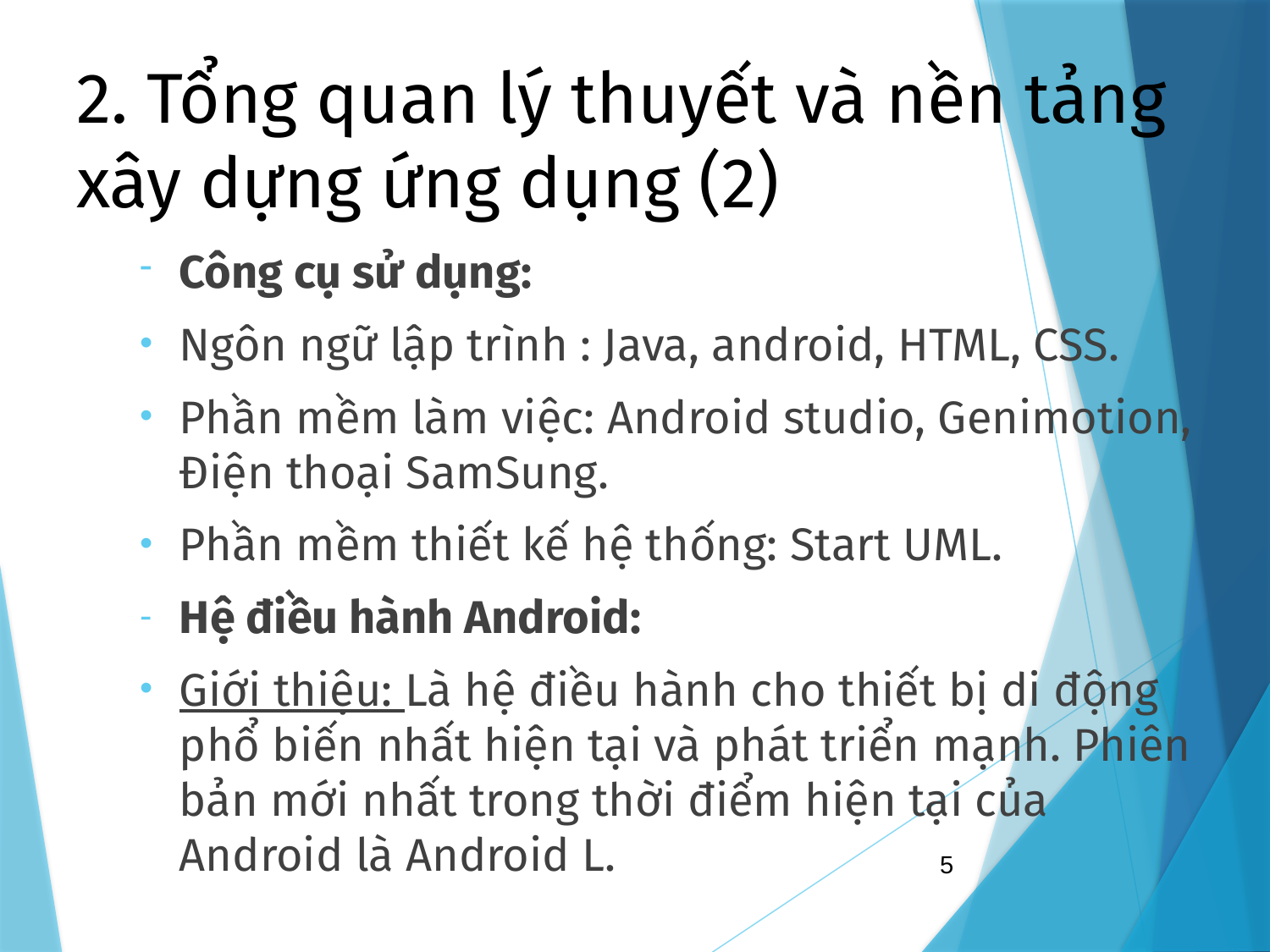

# 2. Tổng quan lý thuyết và nền tảng xây dựng ứng dụng (2)
Công cụ sử dụng:
Ngôn ngữ lập trình : Java, android, HTML, CSS.
Phần mềm làm việc: Android studio, Genimotion, Điện thoại SamSung.
Phần mềm thiết kế hệ thống: Start UML.
Hệ điều hành Android:
Giới thiệu: Là hệ điều hành cho thiết bị di động phổ biến nhất hiện tại và phát triển mạnh. Phiên bản mới nhất trong thời điểm hiện tại của Android là Android L.

5